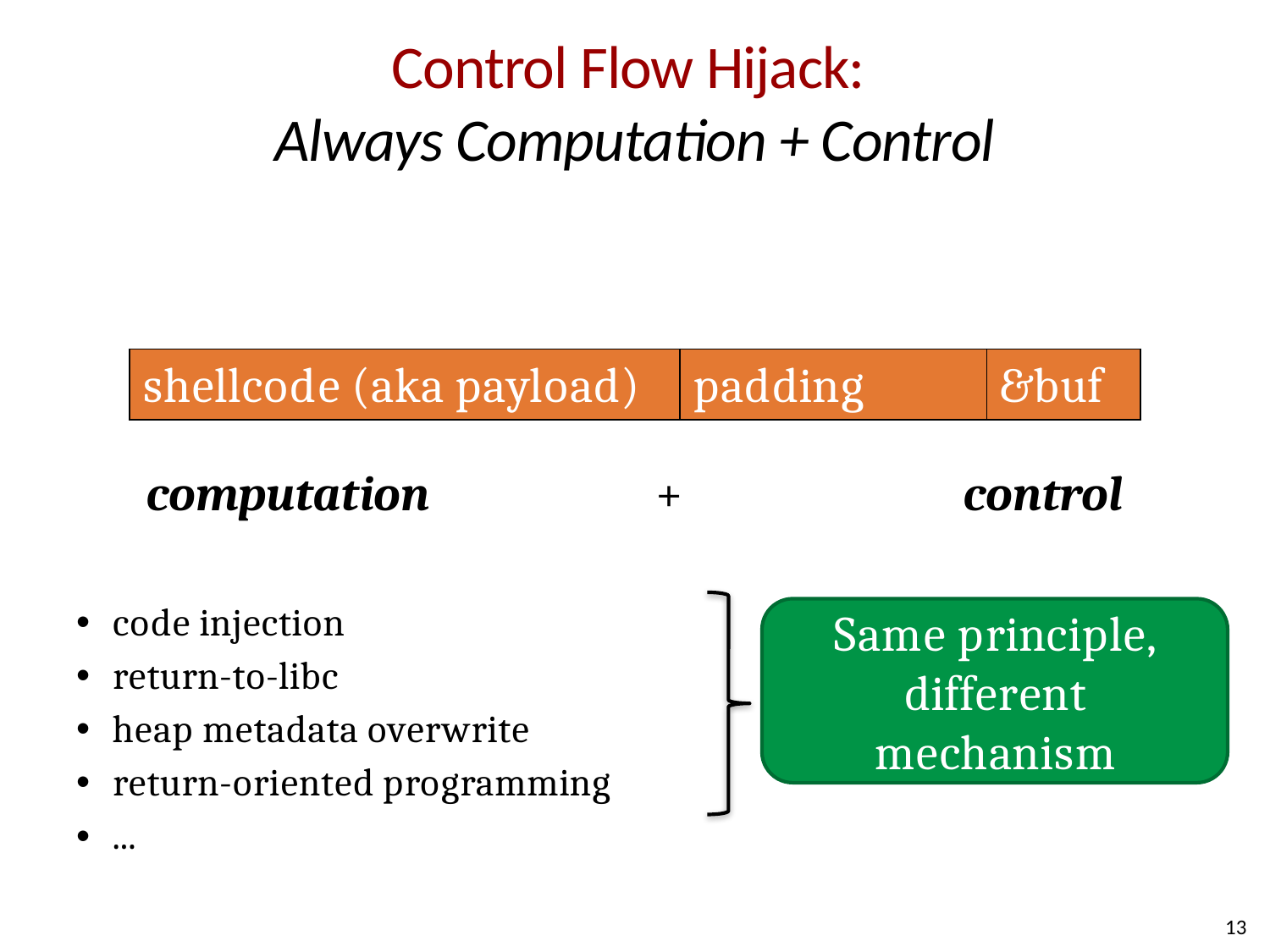

# Control Flow Hijack: Always Computation + Control
| shellcode (aka payload) | padding | &buf |
| --- | --- | --- |
computation                     +                          control

code injection
return-to-libc
heap metadata overwrite
return-oriented programming
...

Same principle,
different mechanism
13